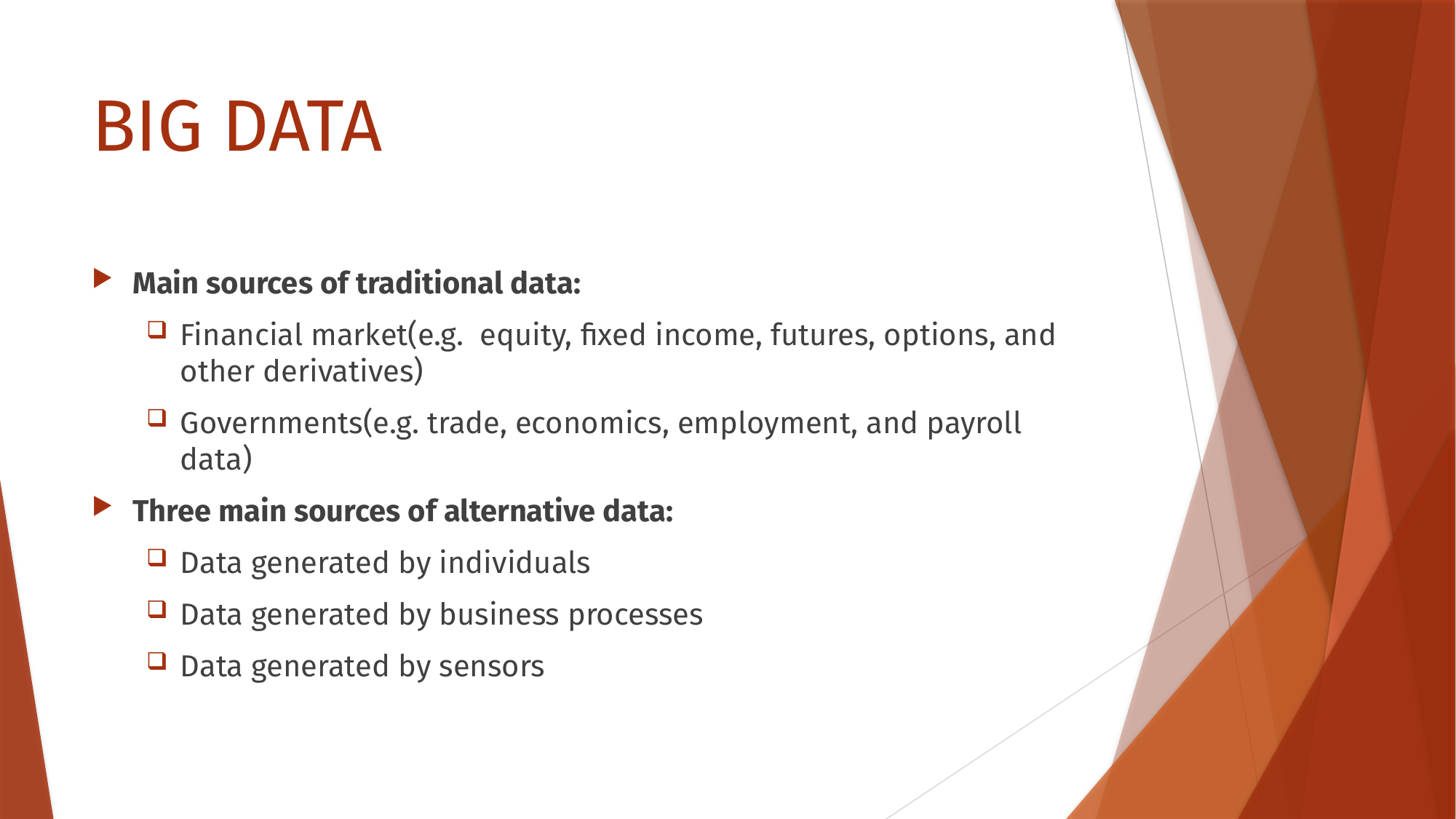

# BIG DATA
Main sources of traditional data:
Financial market(e.g.  equity, fixed income, futures, options, and other derivatives)
Governments(e.g. trade, economics, employment, and payroll data)
Three main sources of alternative data:
Data generated by individuals
Data generated by business processes
Data generated by sensors